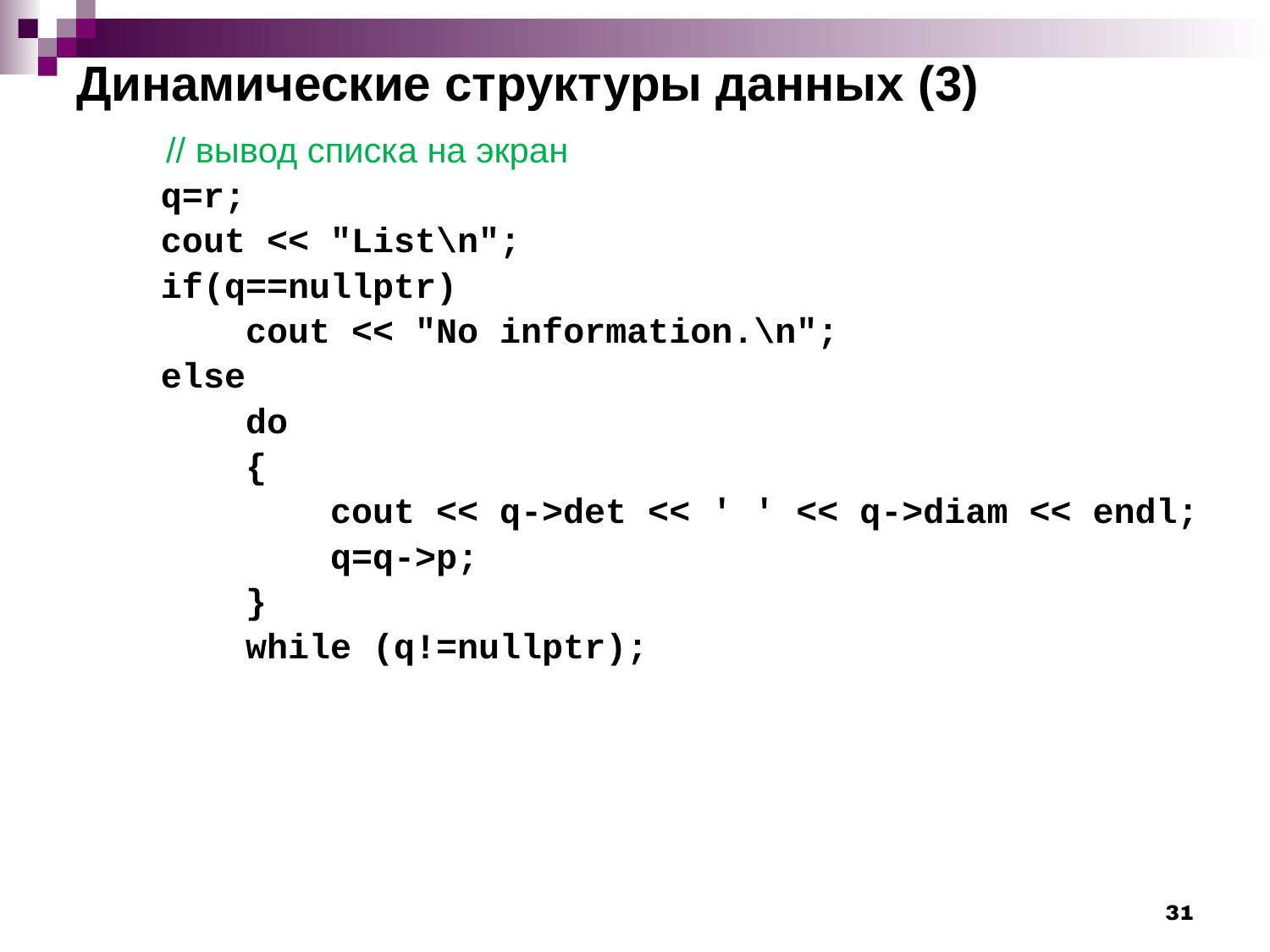

# Динамические структуры данных (3)
	  // вывод списка на экран
    q=r;
    cout << "List\n";
    if(q==nullptr)
        cout << "No information.\n";
    else
        do
        {
            cout << q->det << ' ' << q->diam << endl;
            q=q->p;
        }
        while (q!=nullptr);
31